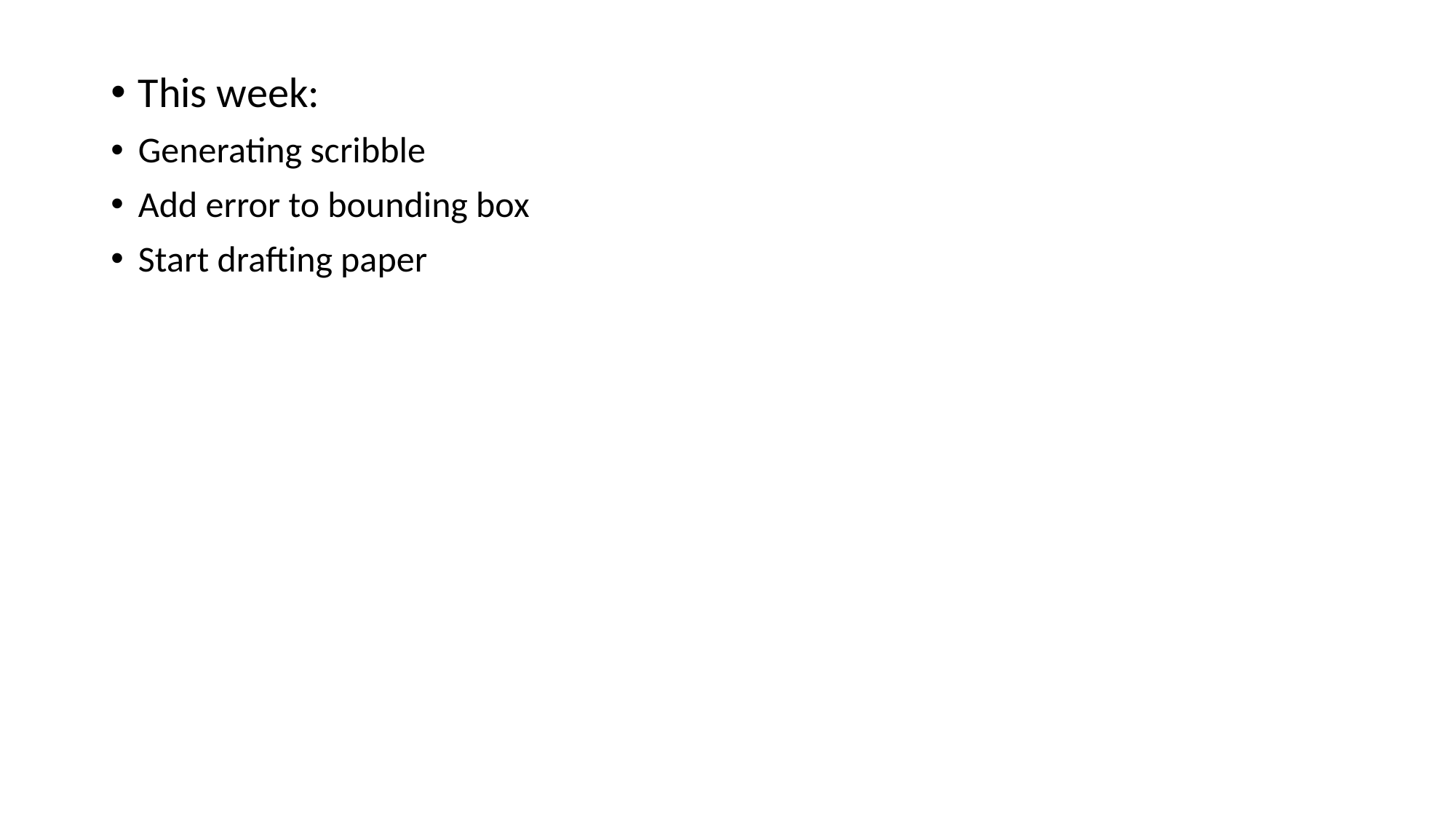

This week:
Generating scribble
Add error to bounding box
Start drafting paper